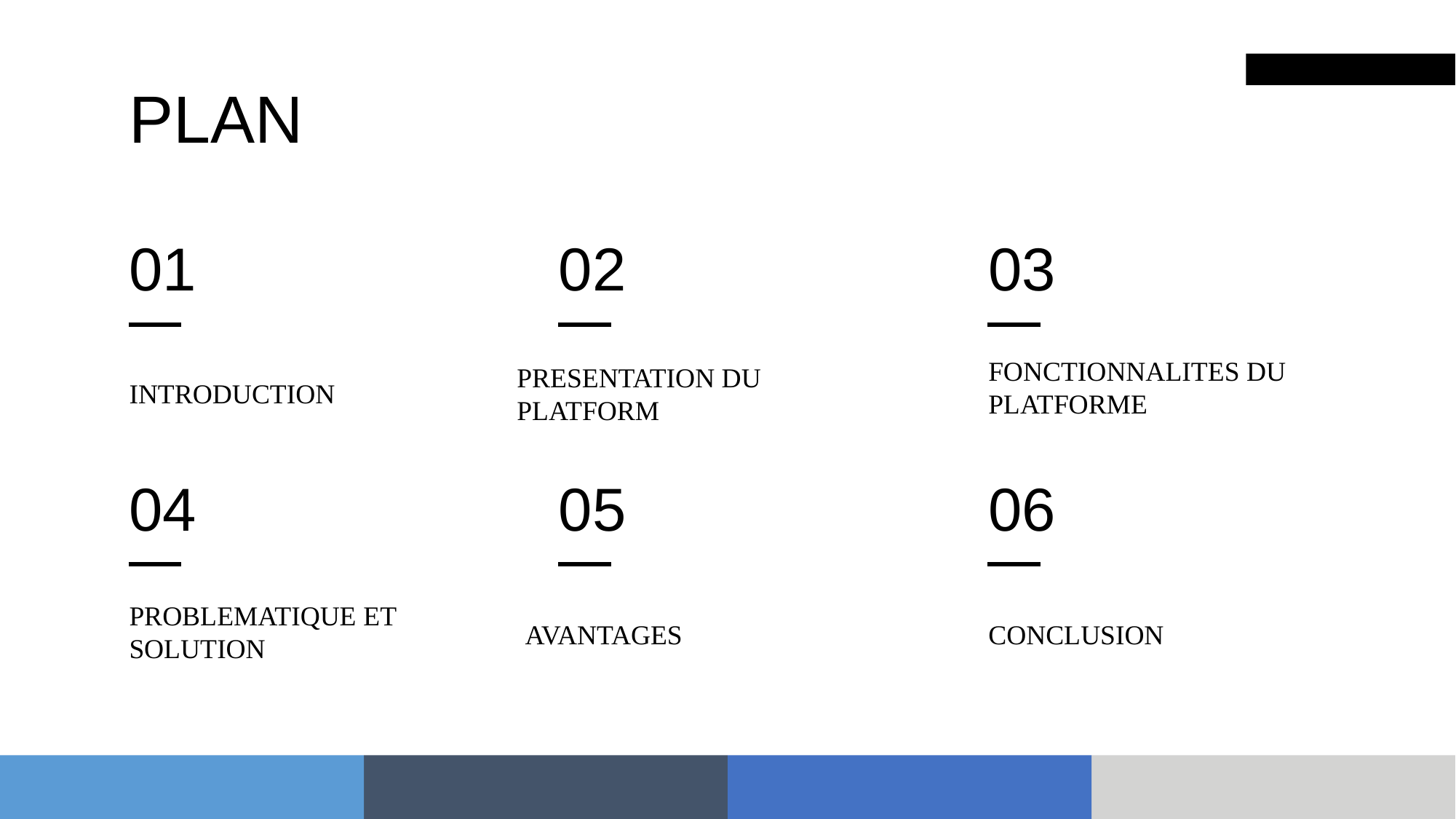

# PLAN
01
02
03
PRESENTATION DU PLATFORM
INTRODUCTION
FONCTIONNALITES DU PLATFORME
04
05
06
PROBLEMATIQUE ET SOLUTION
AVANTAGES
CONCLUSION